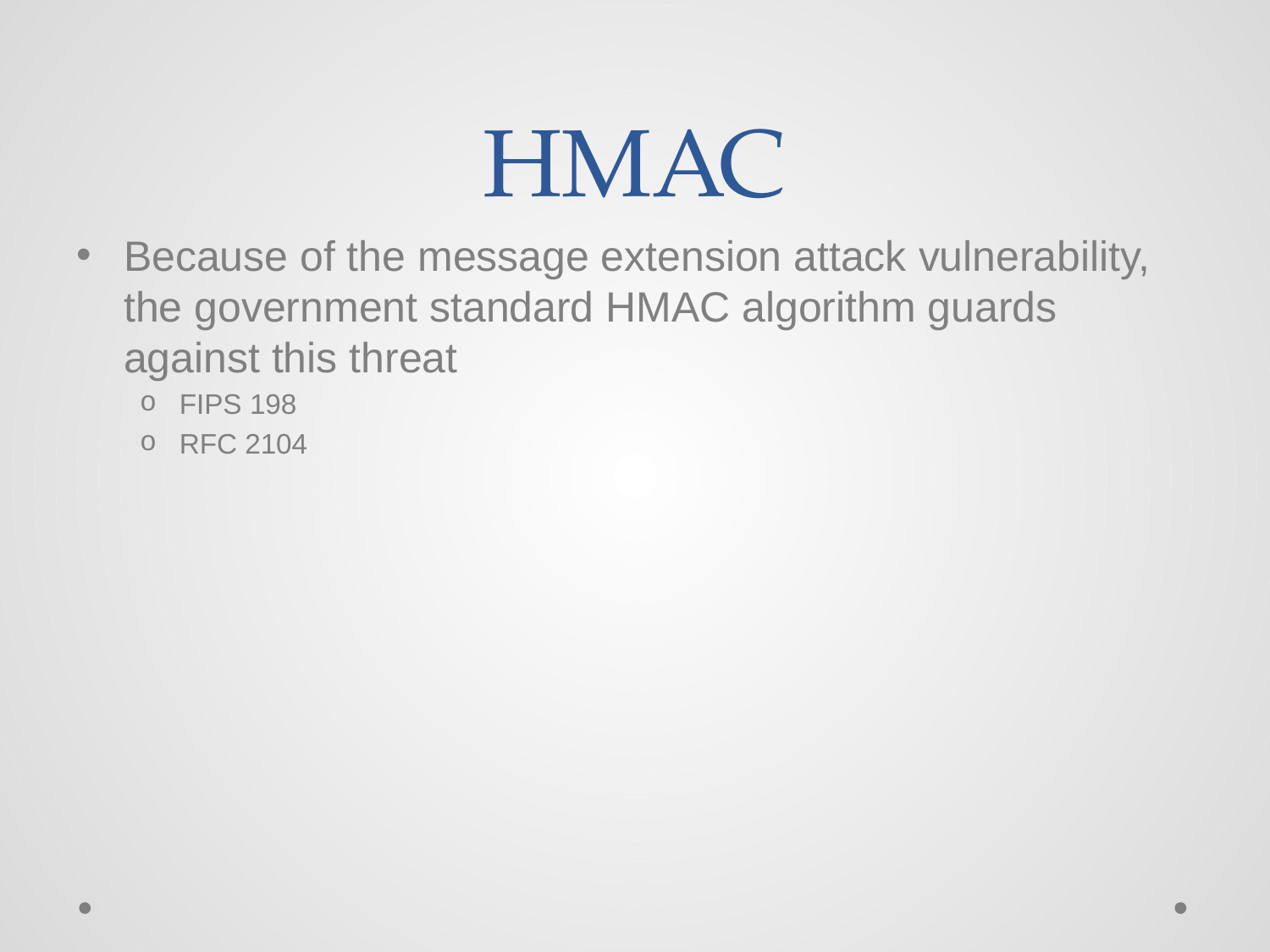

# HMAC
Because of the message extension attack vulnerability, the government standard HMAC algorithm guards against this threat
FIPS 198
RFC 2104